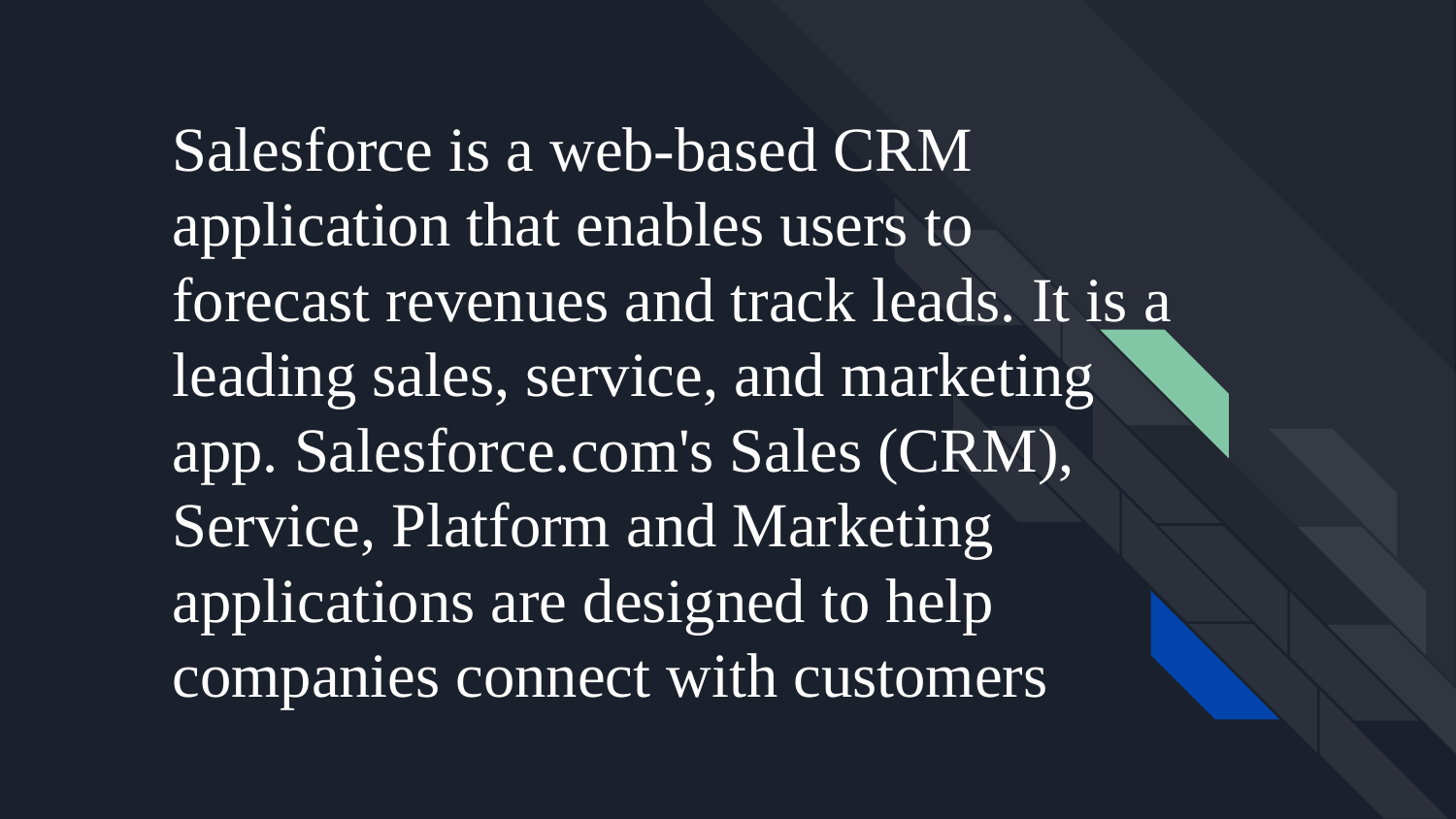

# Salesforce is a web-based CRM application that enables users to forecast revenues and track leads. It is a leading sales, service, and marketing app. Salesforce.com's Sales (CRM), Service, Platform and Marketing applications are designed to help companies connect with customers